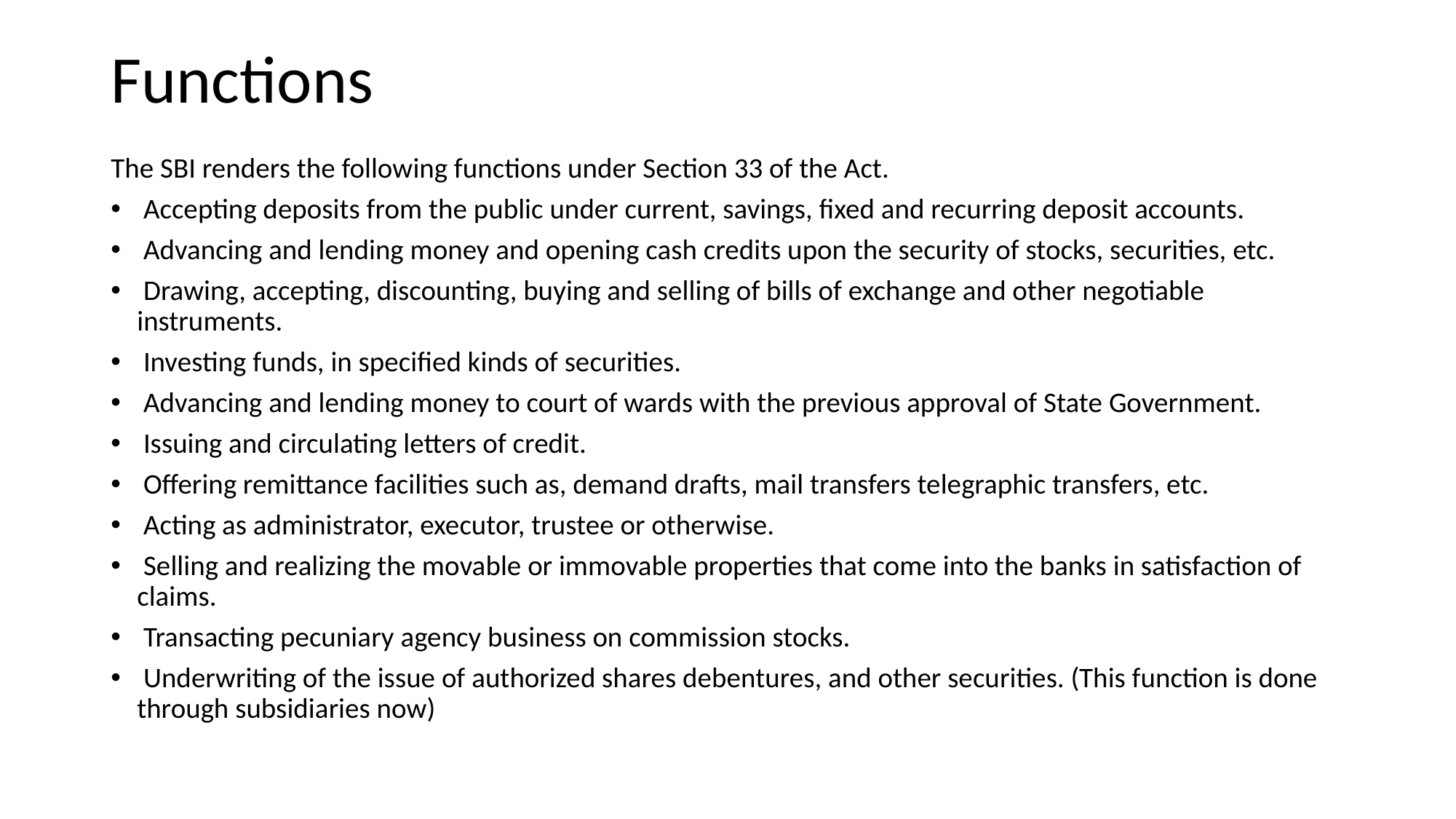

# Functions
The SBI renders the following functions under Section 33 of the Act.
 Accepting deposits from the public under current, savings, fixed and recurring deposit accounts.
 Advancing and lending money and opening cash credits upon the security of stocks, securities, etc.
 Drawing, accepting, discounting, buying and selling of bills of exchange and other negotiable instruments.
 Investing funds, in specified kinds of securities.
 Advancing and lending money to court of wards with the previous approval of State Government.
 Issuing and circulating letters of credit.
 Offering remittance facilities such as, demand drafts, mail transfers telegraphic transfers, etc.
 Acting as administrator, executor, trustee or otherwise.
 Selling and realizing the movable or immovable properties that come into the banks in satisfaction of claims.
 Transacting pecuniary agency business on commission stocks.
 Underwriting of the issue of authorized shares debentures, and other securities. (This function is done through subsidiaries now)